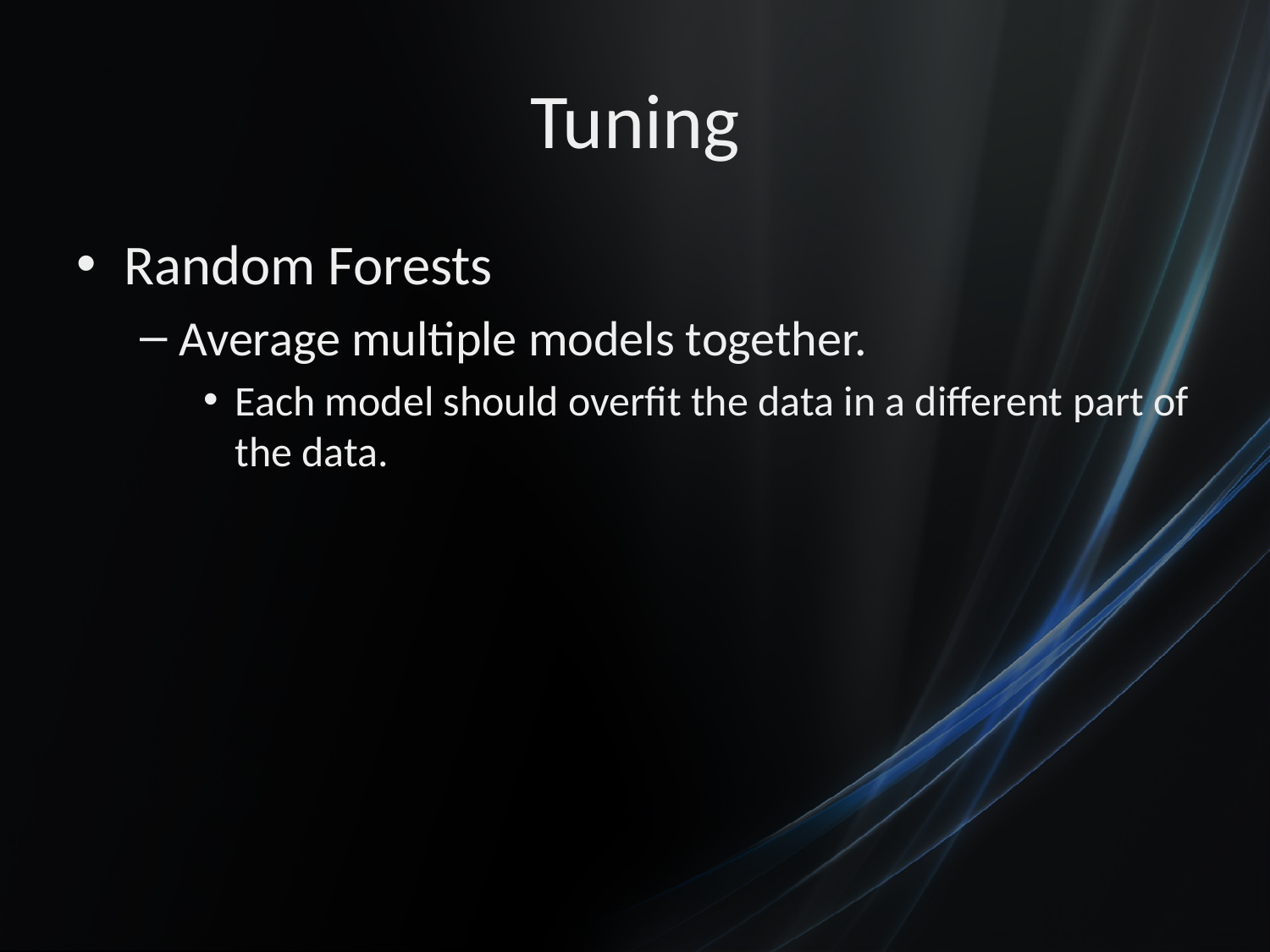

# Tuning
Random Forests
Average multiple models together.
Each model should overfit the data in a different part of the data.